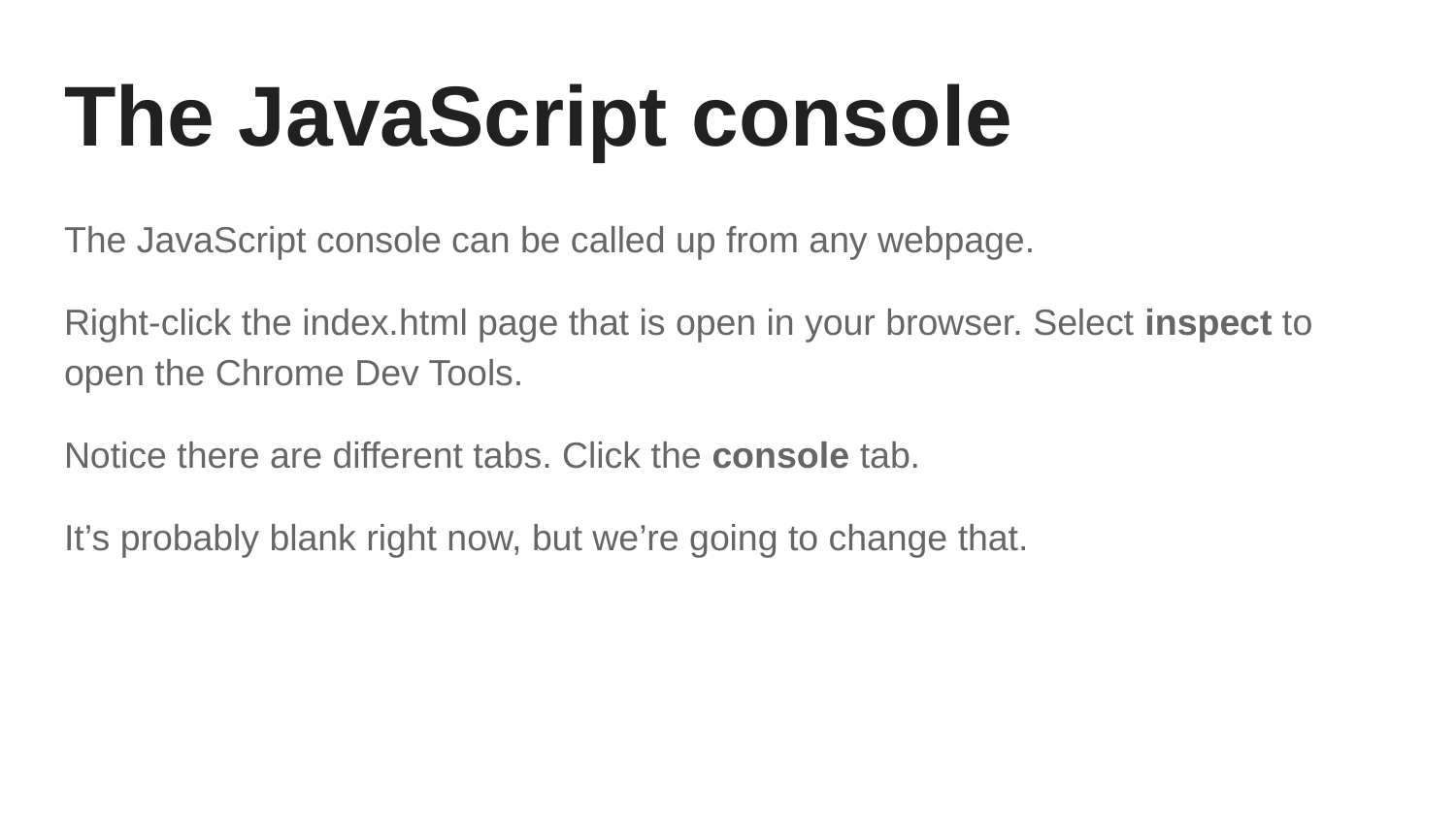

# The JavaScript console
The JavaScript console can be called up from any webpage.
Right-click the index.html page that is open in your browser. Select inspect to open the Chrome Dev Tools.
Notice there are different tabs. Click the console tab.
It’s probably blank right now, but we’re going to change that.